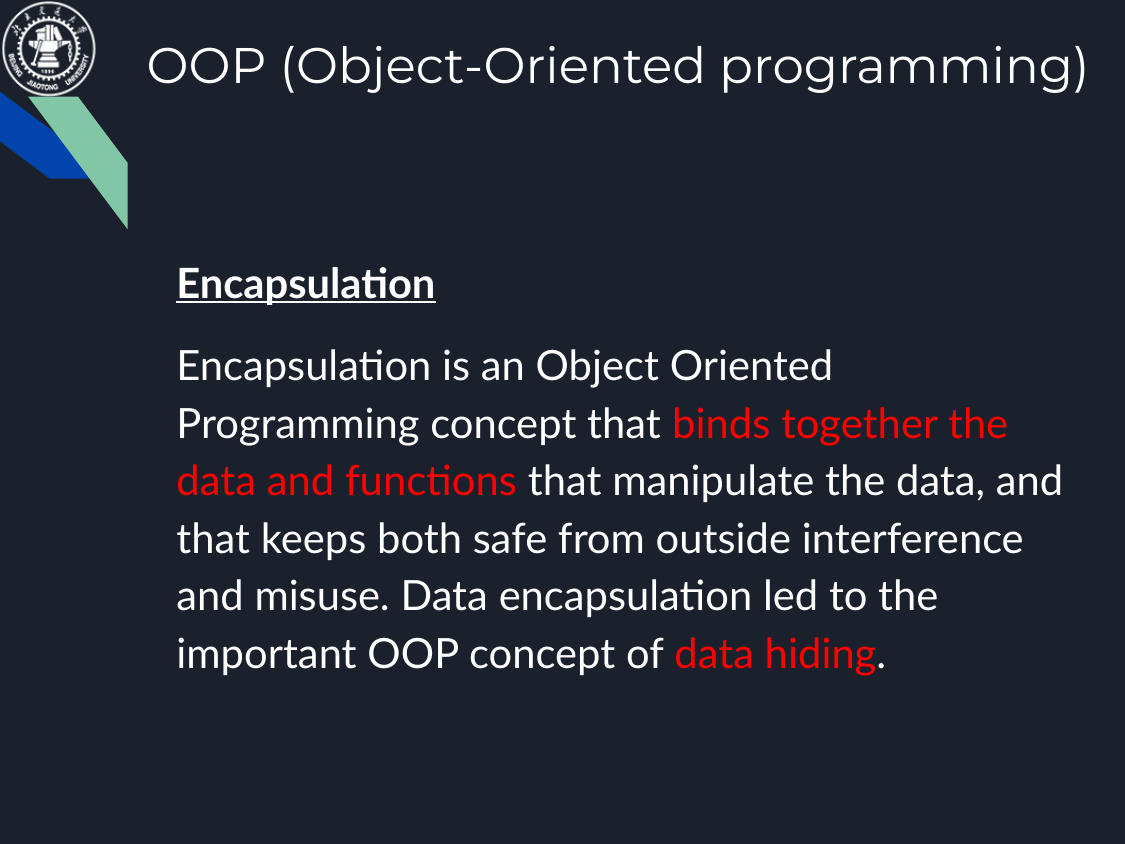

OOP (Object-Oriented programming)
Encapsulation
Encapsulation is an Object Oriented Programming concept that binds together the data and functions that manipulate the data, and that keeps both safe from outside interference and misuse. Data encapsulation led to the important OOP concept of data hiding.